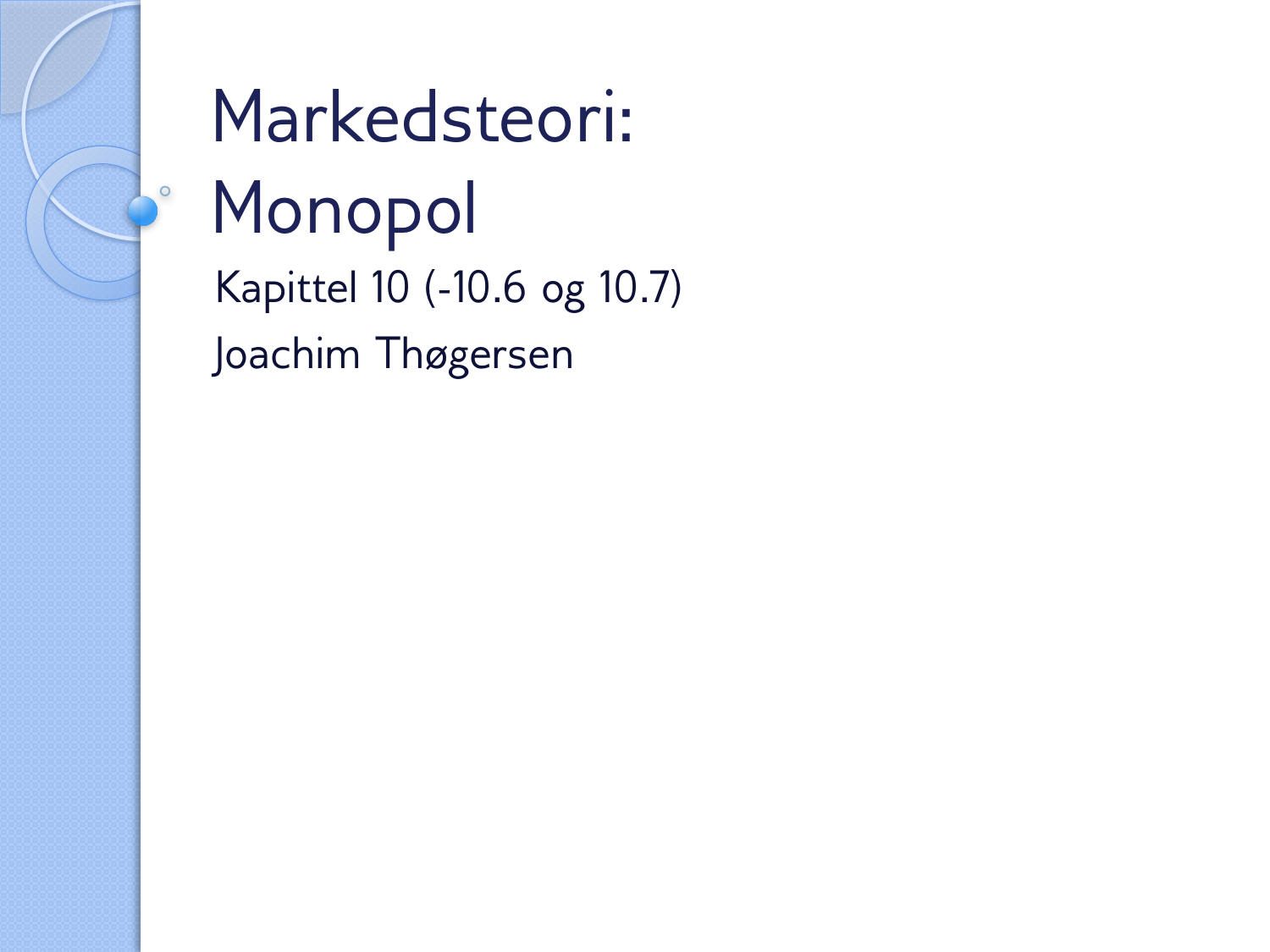

# Markedsteori: Monopol
Kapittel 10 (-10.6 og 10.7)
Joachim Thøgersen